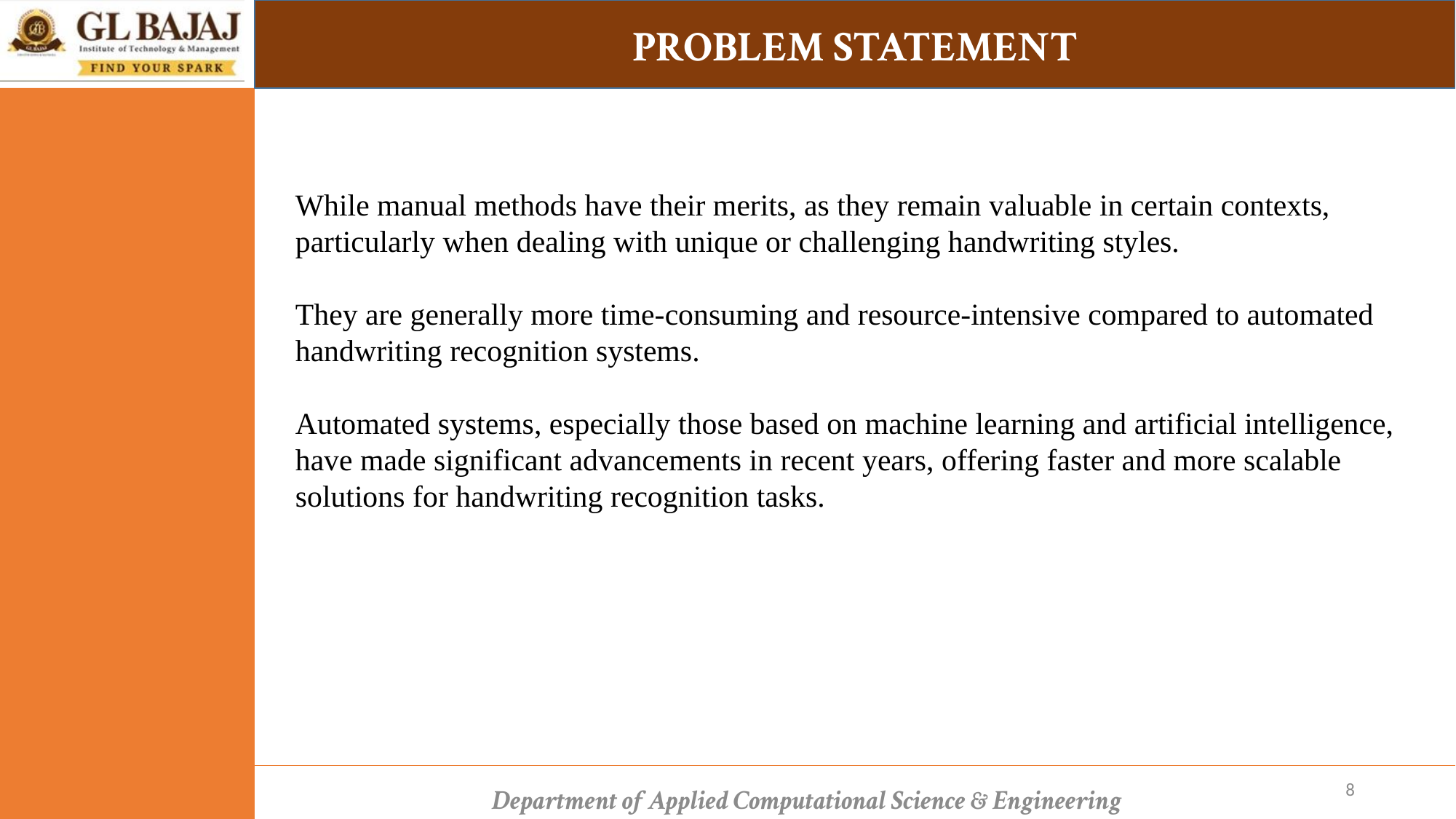

PROBLEM STATEMENT

While manual methods have their merits, as they remain valuable in certain contexts, particularly when dealing with unique or challenging handwriting styles.

They are generally more time-consuming and resource-intensive compared to automated handwriting recognition systems.

Automated systems, especially those based on machine learning and artificial intelligence, have made significant advancements in recent years, offering faster and more scalable solutions for handwriting recognition tasks.
8
Department of Applied Computational Science & Engineering